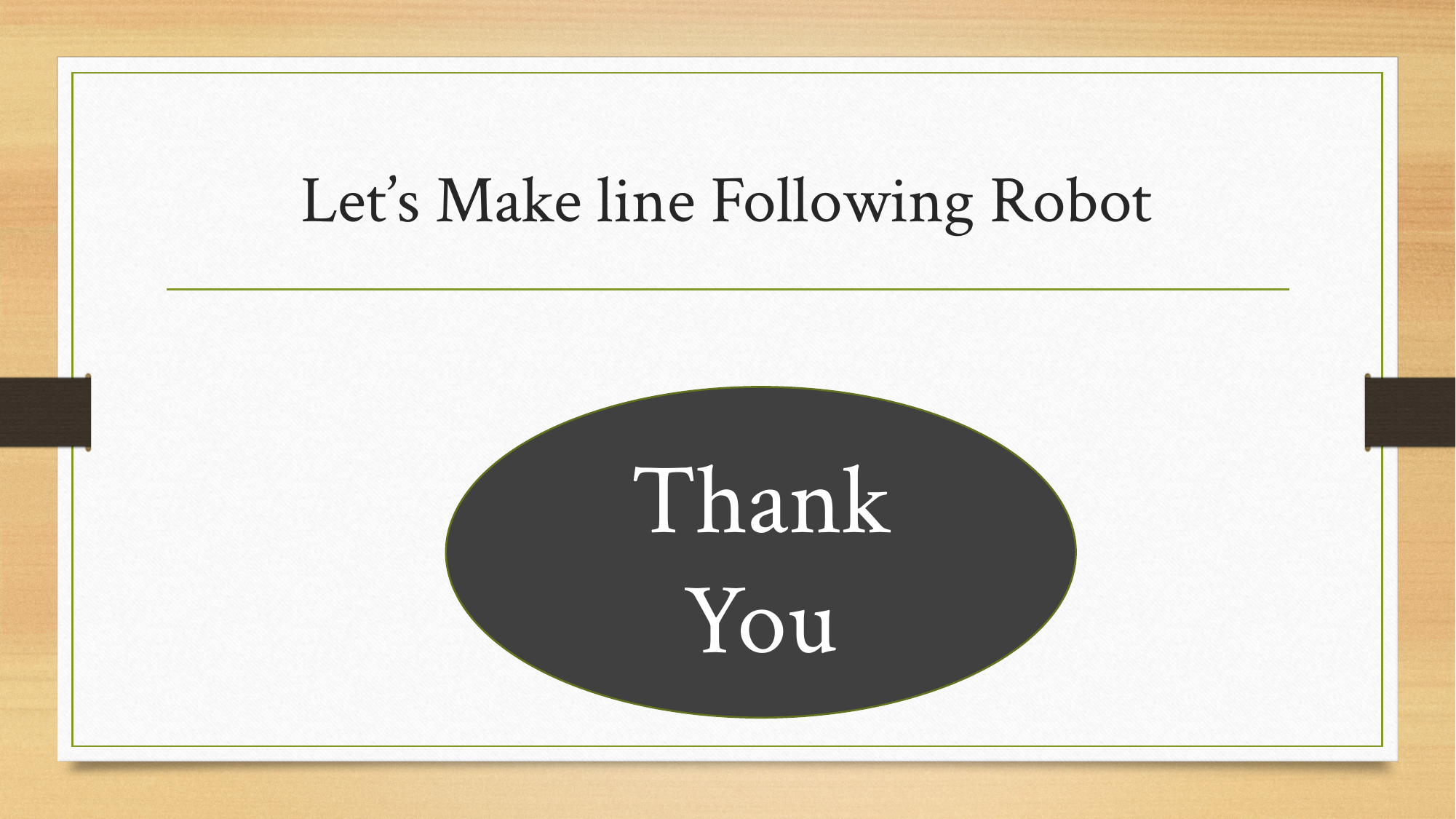

# Let’s Make line Following Robot
Thank You